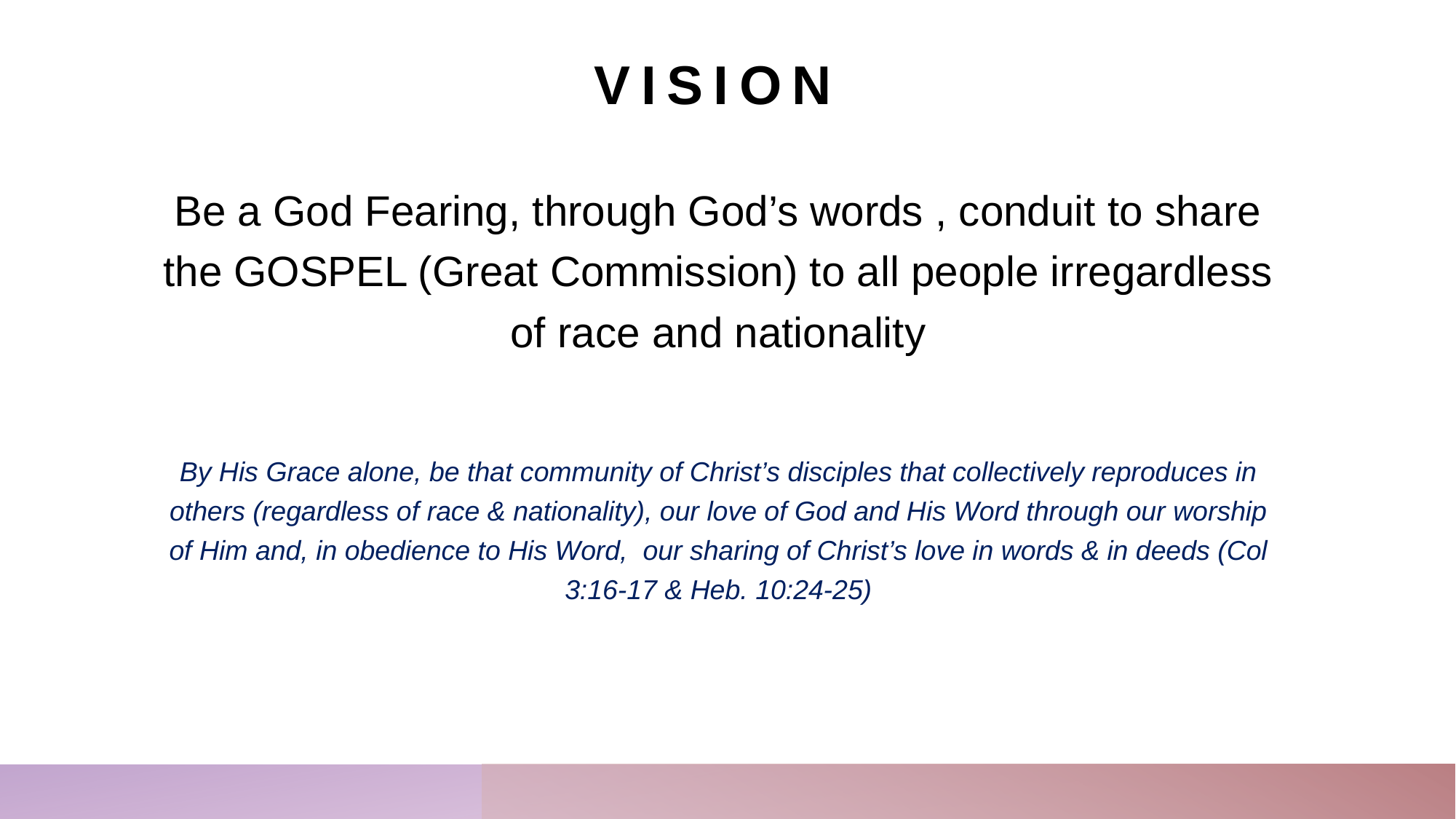

# VISION
Be a God Fearing, through God’s words , conduit to share the GOSPEL (Great Commission) to all people irregardless of race and nationality

By His Grace alone, be that community of Christ’s disciples that collectively reproduces in others (regardless of race & nationality), our love of God and His Word through our worship of Him and, in obedience to His Word,  our sharing of Christ’s love in words & in deeds (Col 3:16-17 & Heb. 10:24-25)